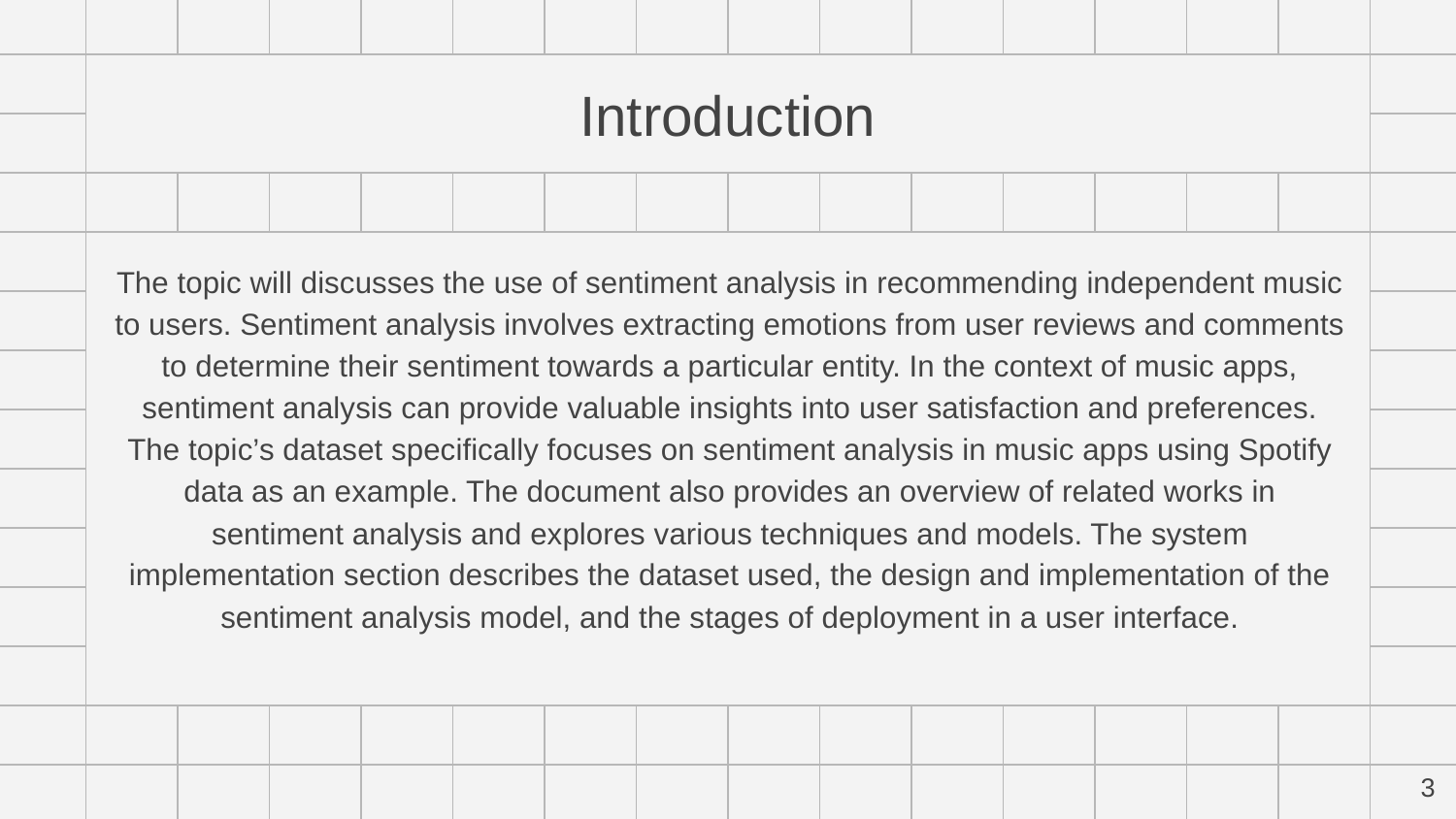

# Introduction

The topic will discusses the use of sentiment analysis in recommending independent music to users. Sentiment analysis involves extracting emotions from user reviews and comments to determine their sentiment towards a particular entity. In the context of music apps, sentiment analysis can provide valuable insights into user satisfaction and preferences. The topic’s dataset specifically focuses on sentiment analysis in music apps using Spotify data as an example. The document also provides an overview of related works in sentiment analysis and explores various techniques and models. The system implementation section describes the dataset used, the design and implementation of the sentiment analysis model, and the stages of deployment in a user interface.
3